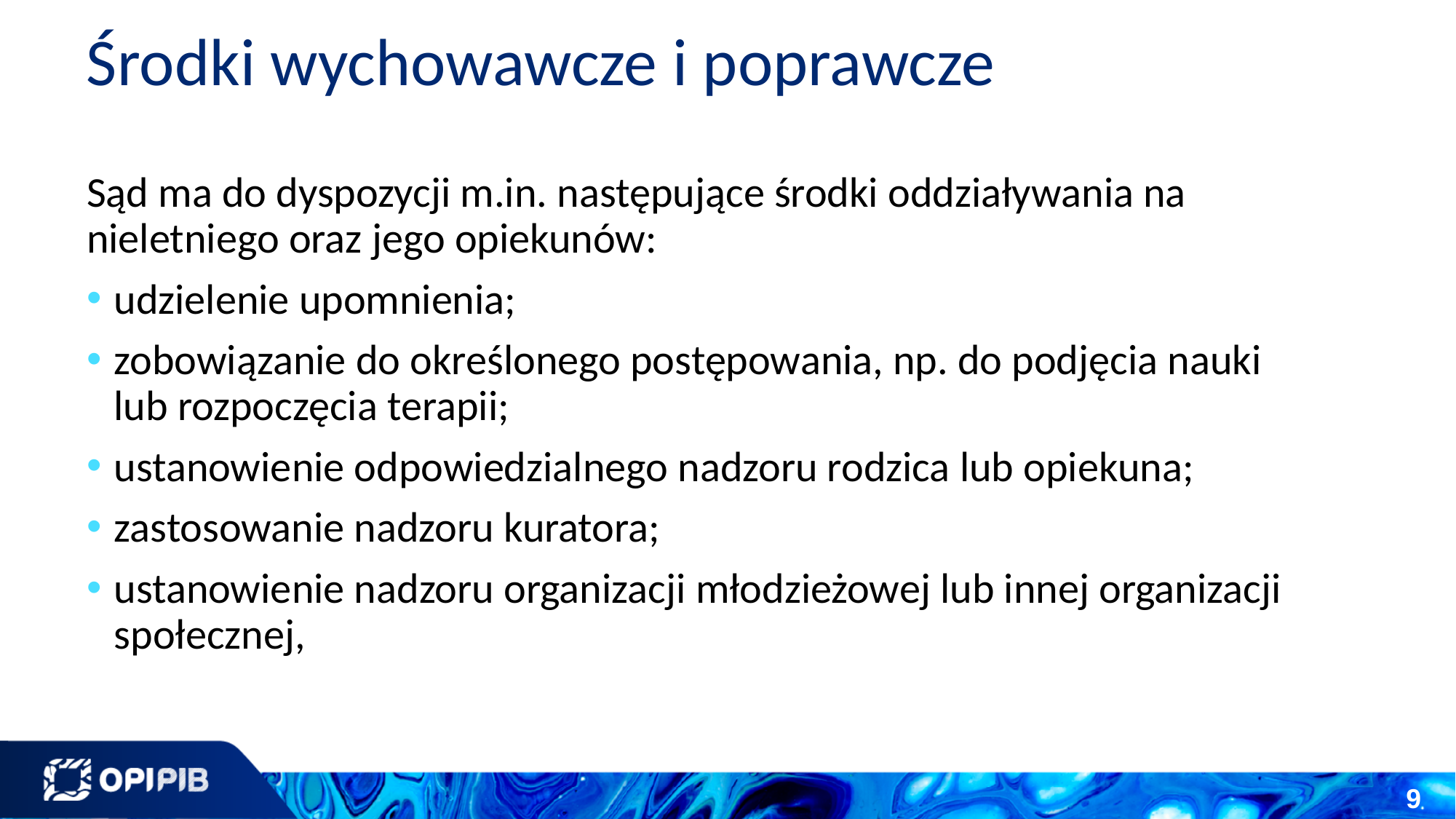

# Środki wychowawcze i poprawcze
Sąd ma do dyspozycji m.in. następujące środki oddziaływania na nieletniego oraz jego opiekunów:
udzielenie upomnienia;
zobowiązanie do określonego postępowania, np. do podjęcia nauki lub rozpoczęcia terapii;
ustanowienie odpowiedzialnego nadzoru rodzica lub opiekuna;
zastosowanie nadzoru kuratora;
ustanowienie nadzoru organizacji młodzieżowej lub innej organizacji społecznej,
9